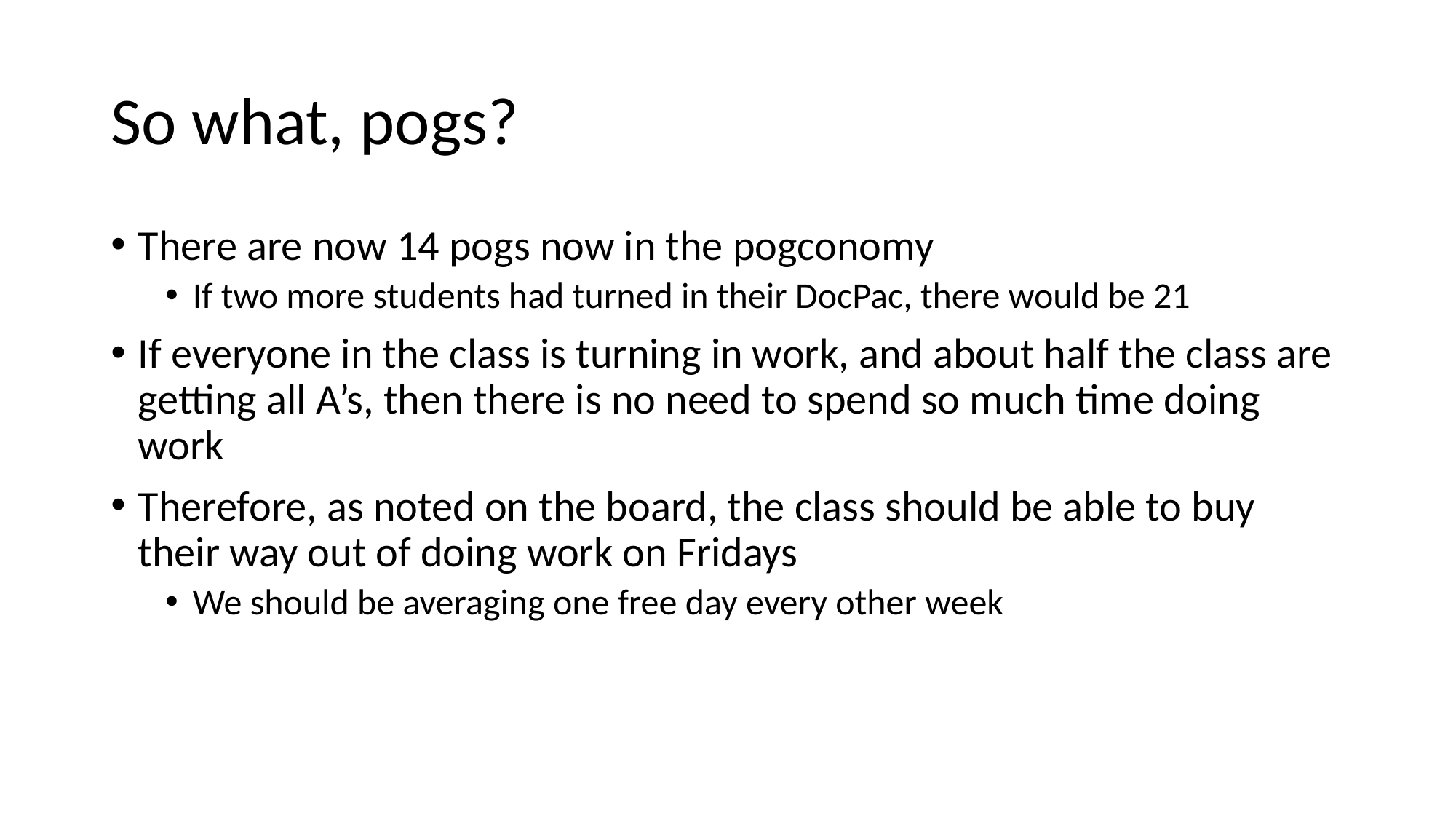

# So what, pogs?
There are now 14 pogs now in the pogconomy
If two more students had turned in their DocPac, there would be 21
If everyone in the class is turning in work, and about half the class are getting all A’s, then there is no need to spend so much time doing work
Therefore, as noted on the board, the class should be able to buy their way out of doing work on Fridays
We should be averaging one free day every other week